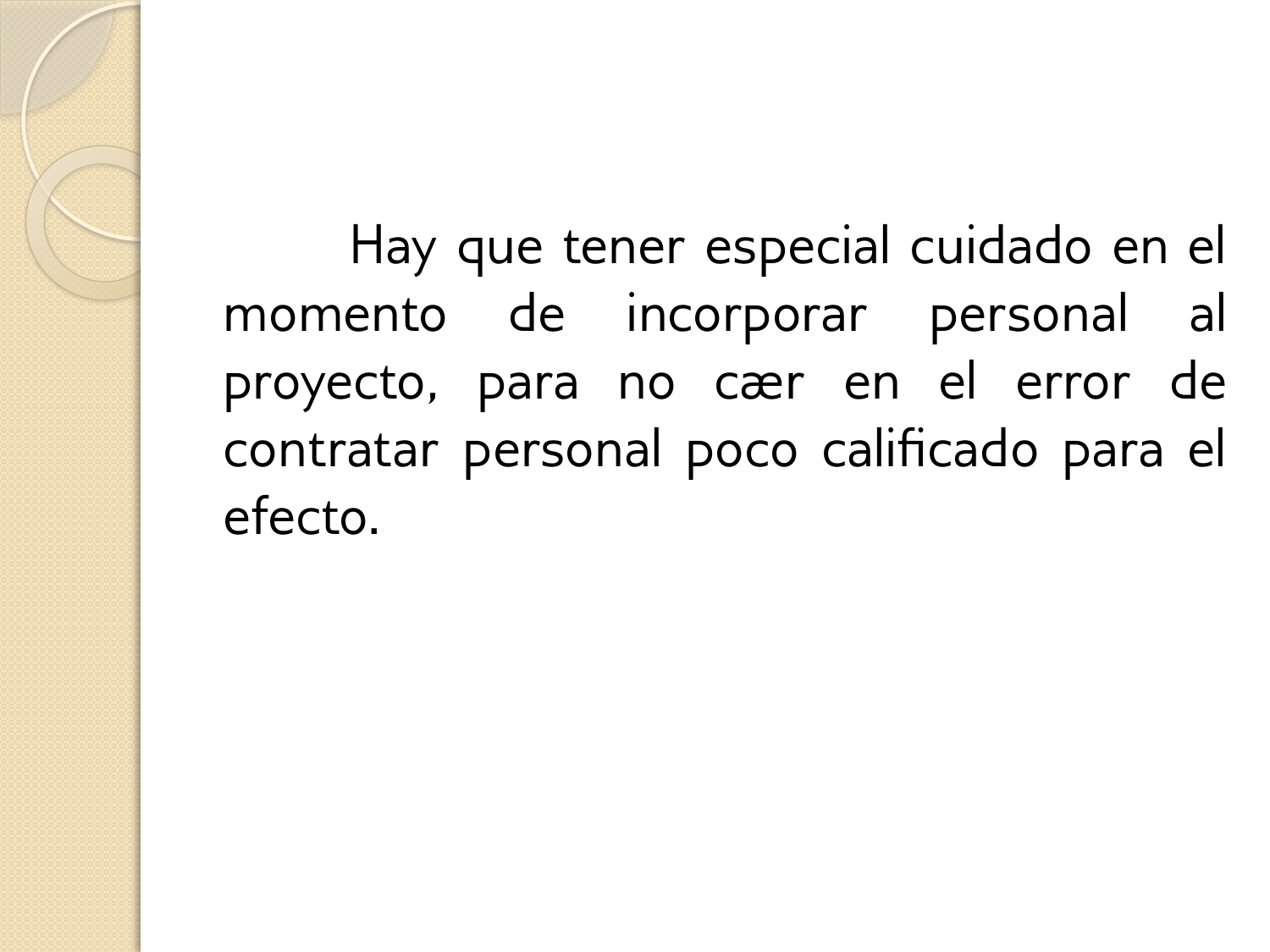

Hay que tener especial cuidado en el momento de incorporar personal al proyecto, para no caer en el error de contratar personal poco calificado para el efecto.